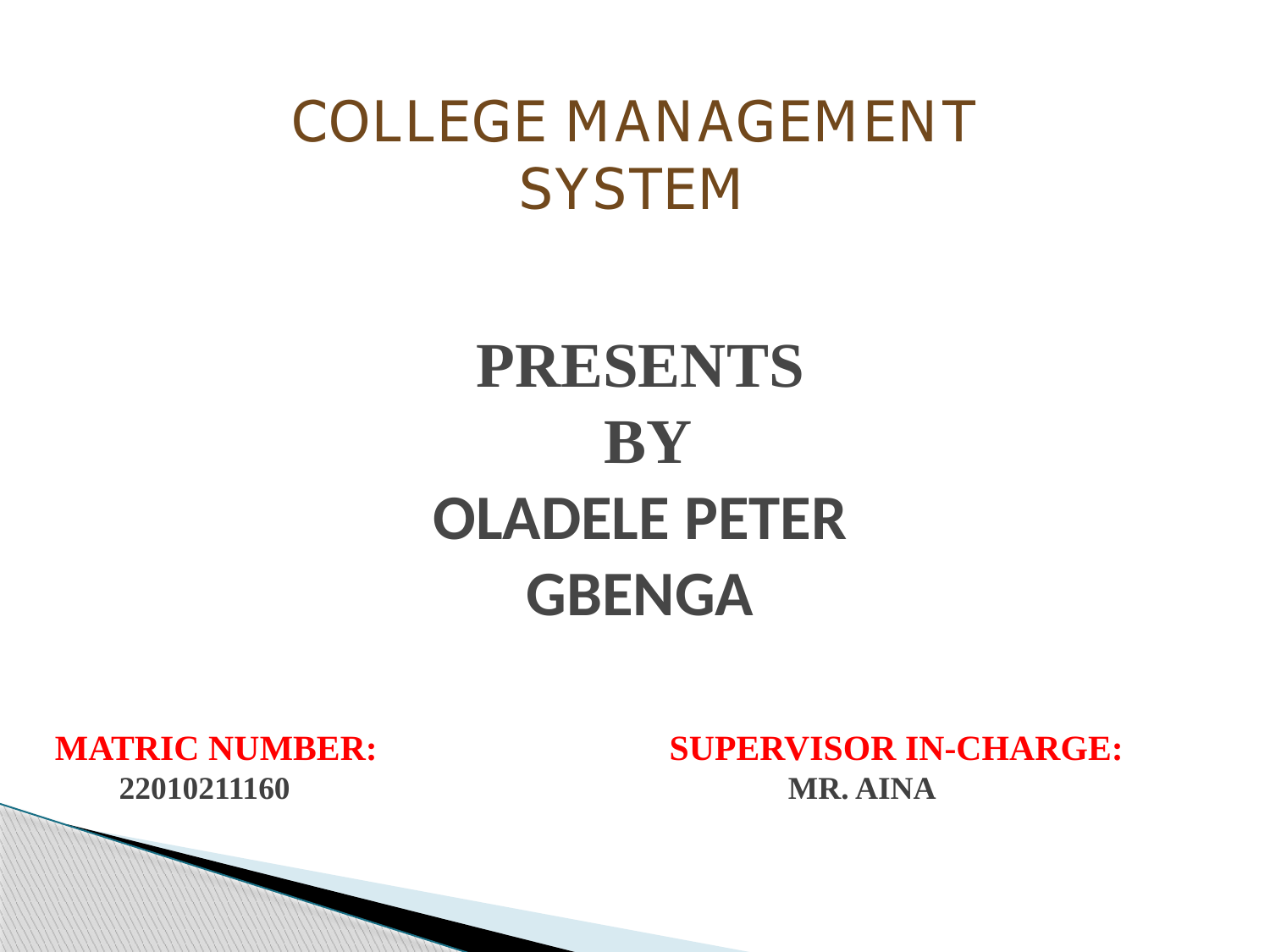

COLLEGE MANAGEMENT SYSTEM

PRESENTS
 BY
OLADELE PETER GBENGA
MATRIC NUMBER:		            SUPERVISOR IN-CHARGE:
        22010211160                                                              MR. AINA